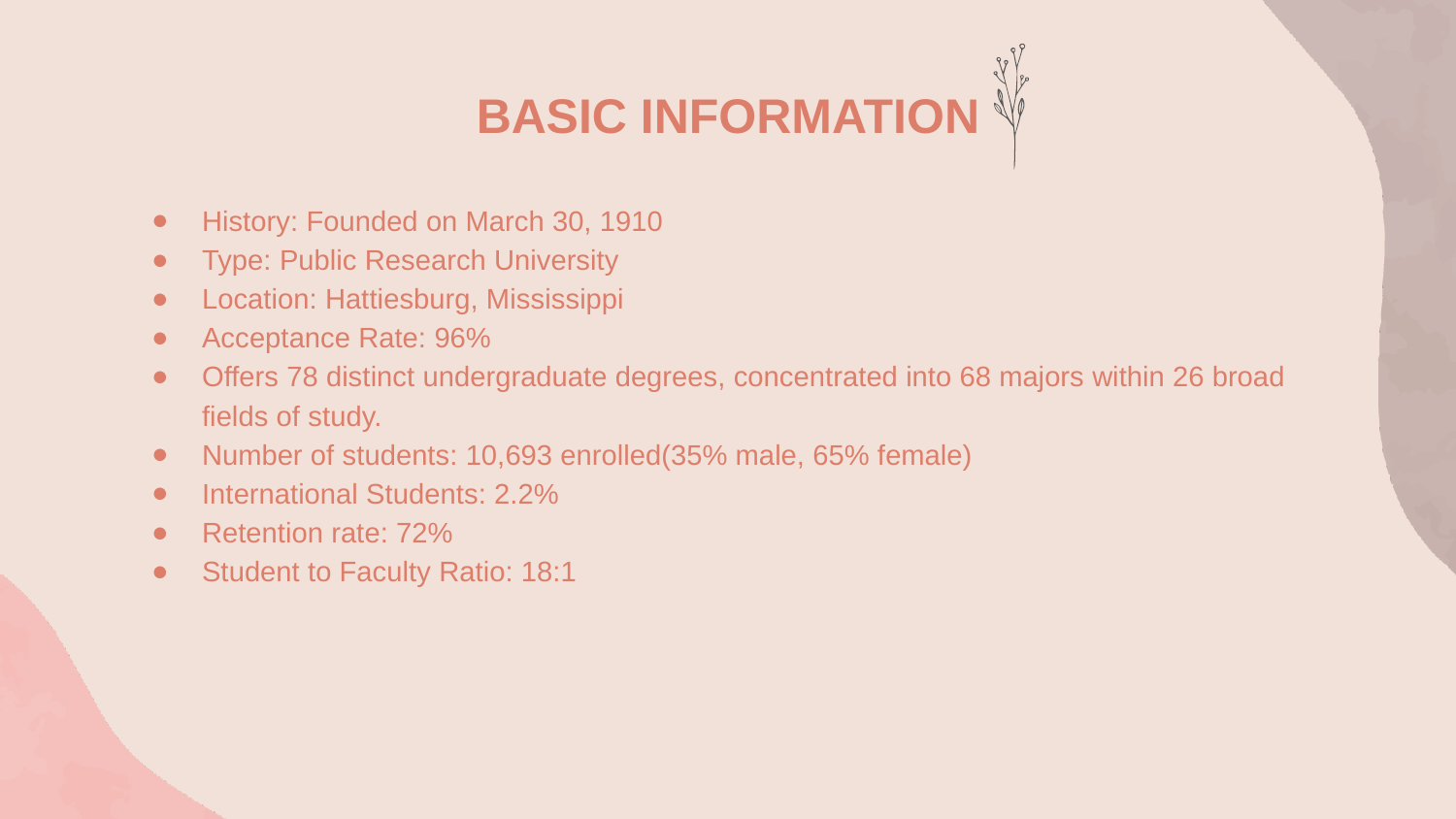

# BASIC INFORMATION
History: Founded on March 30, 1910
Type: Public Research University
Location: Hattiesburg, Mississippi
Acceptance Rate: 96%
Offers 78 distinct undergraduate degrees, concentrated into 68 majors within 26 broad fields of study.
Number of students: 10,693 enrolled(35% male, 65% female)
International Students: 2.2%
Retention rate: 72%
Student to Faculty Ratio: 18:1